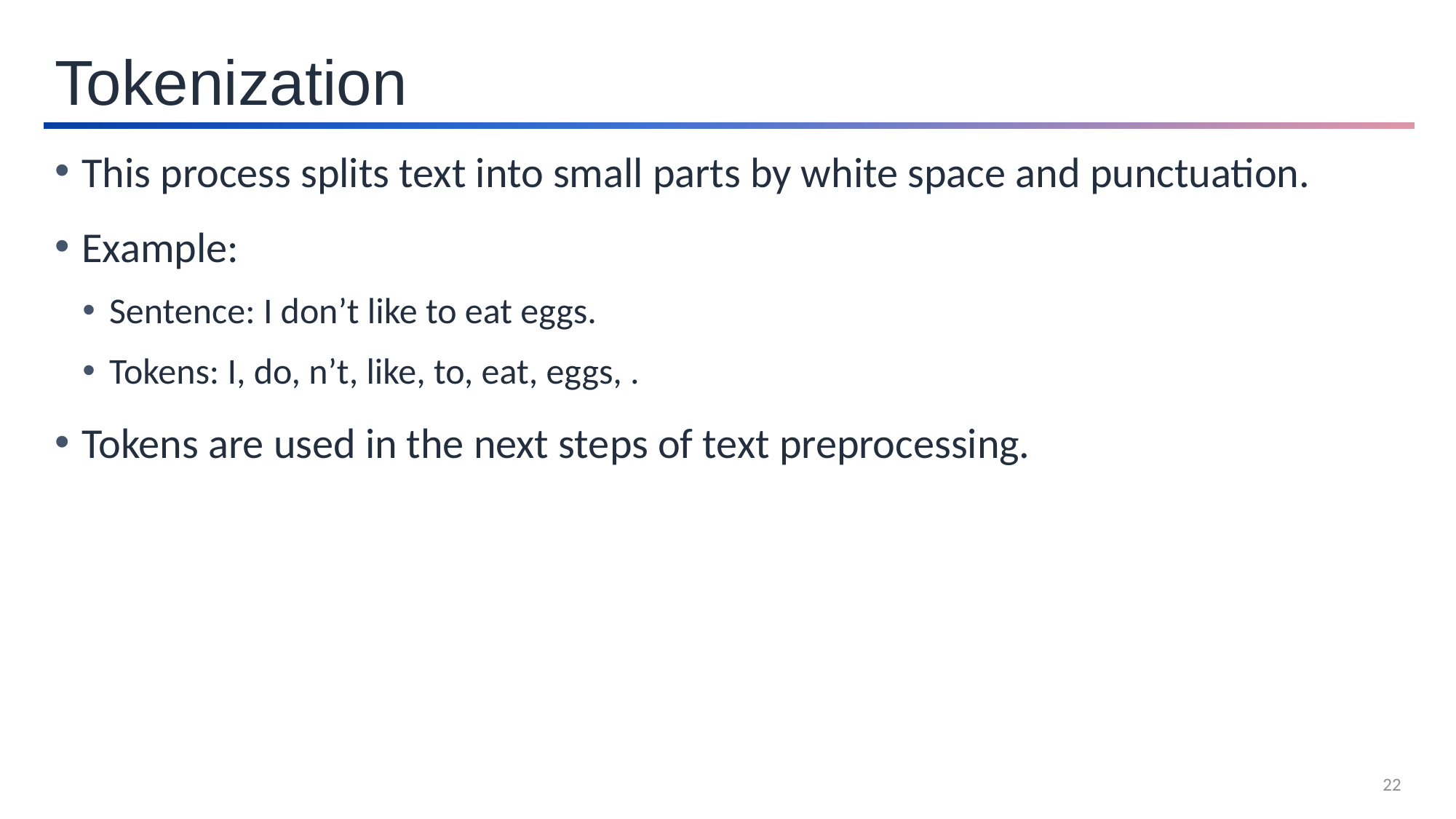

Tokenization
This process splits text into small parts by white space and punctuation.
Example:
Sentence: I don’t like to eat eggs.
Tokens: I, do, n’t, like, to, eat, eggs, .
Tokens are used in the next steps of text preprocessing.
22